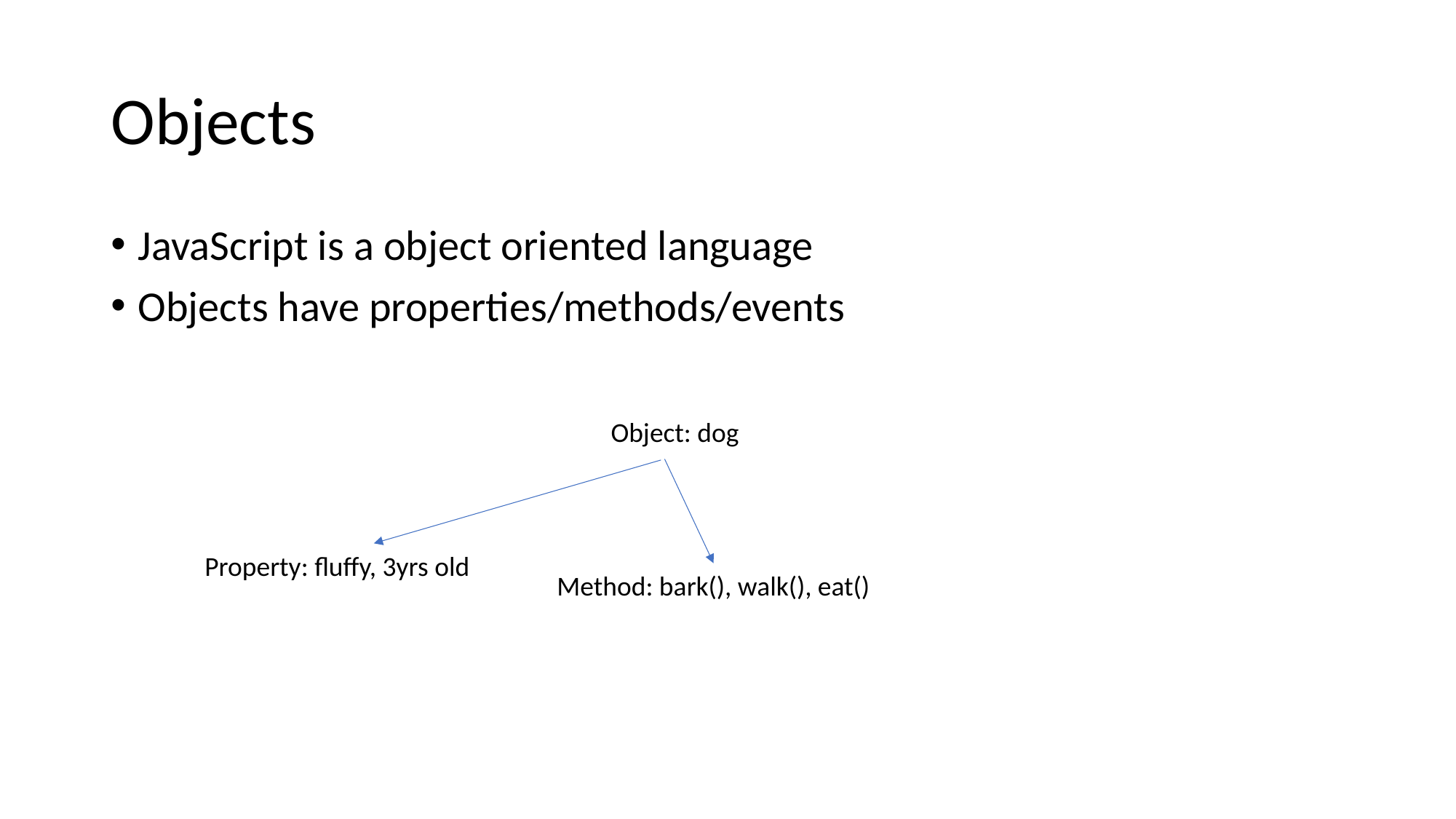

# Objects
JavaScript is a object oriented language
Objects have properties/methods/events
Object: dog

Property: fluffy, 3yrs old
Method: bark(), walk(), eat()